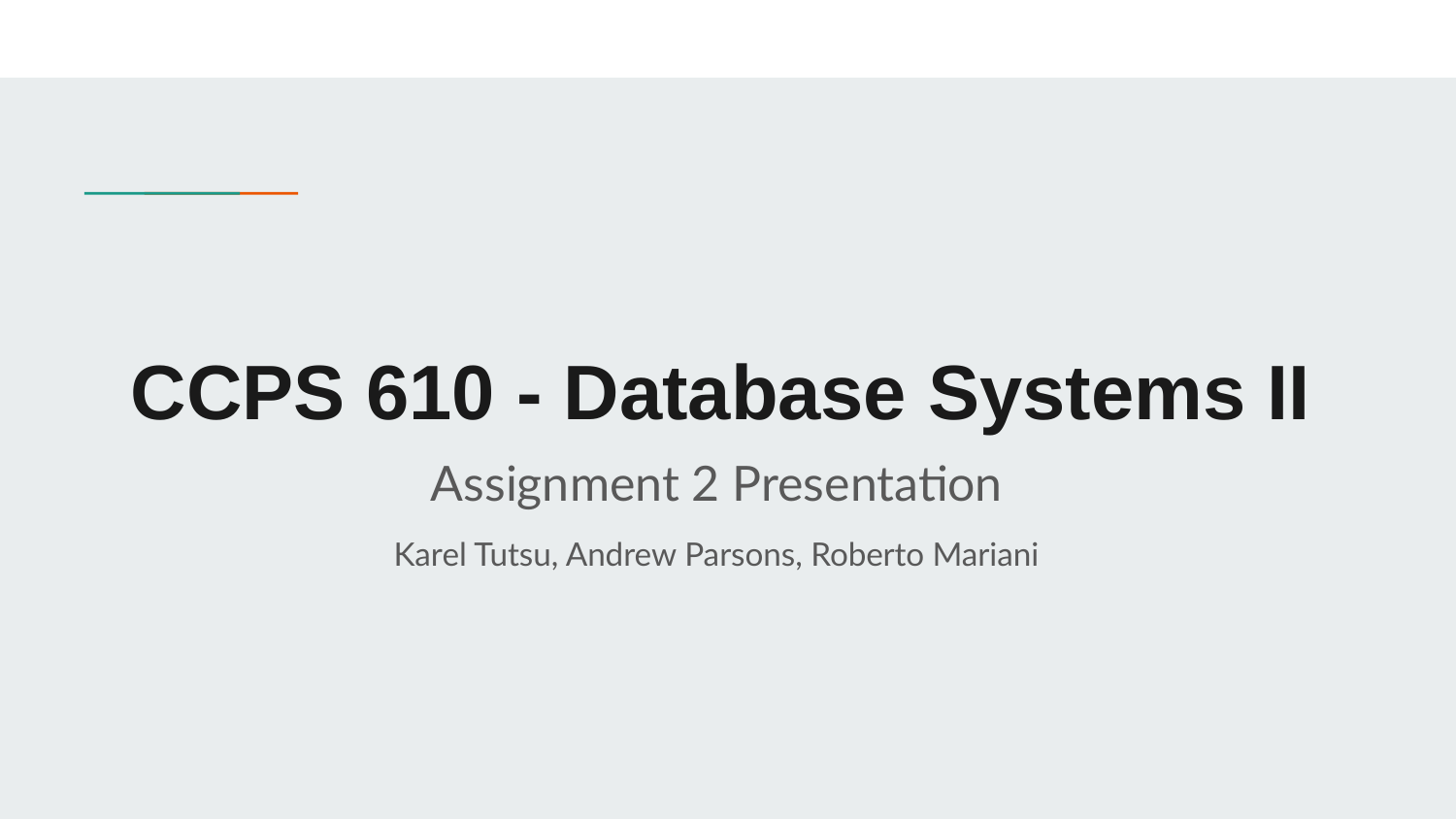

# CCPS 610 - Database Systems II
Assignment 2 Presentation
Karel Tutsu, Andrew Parsons, Roberto Mariani